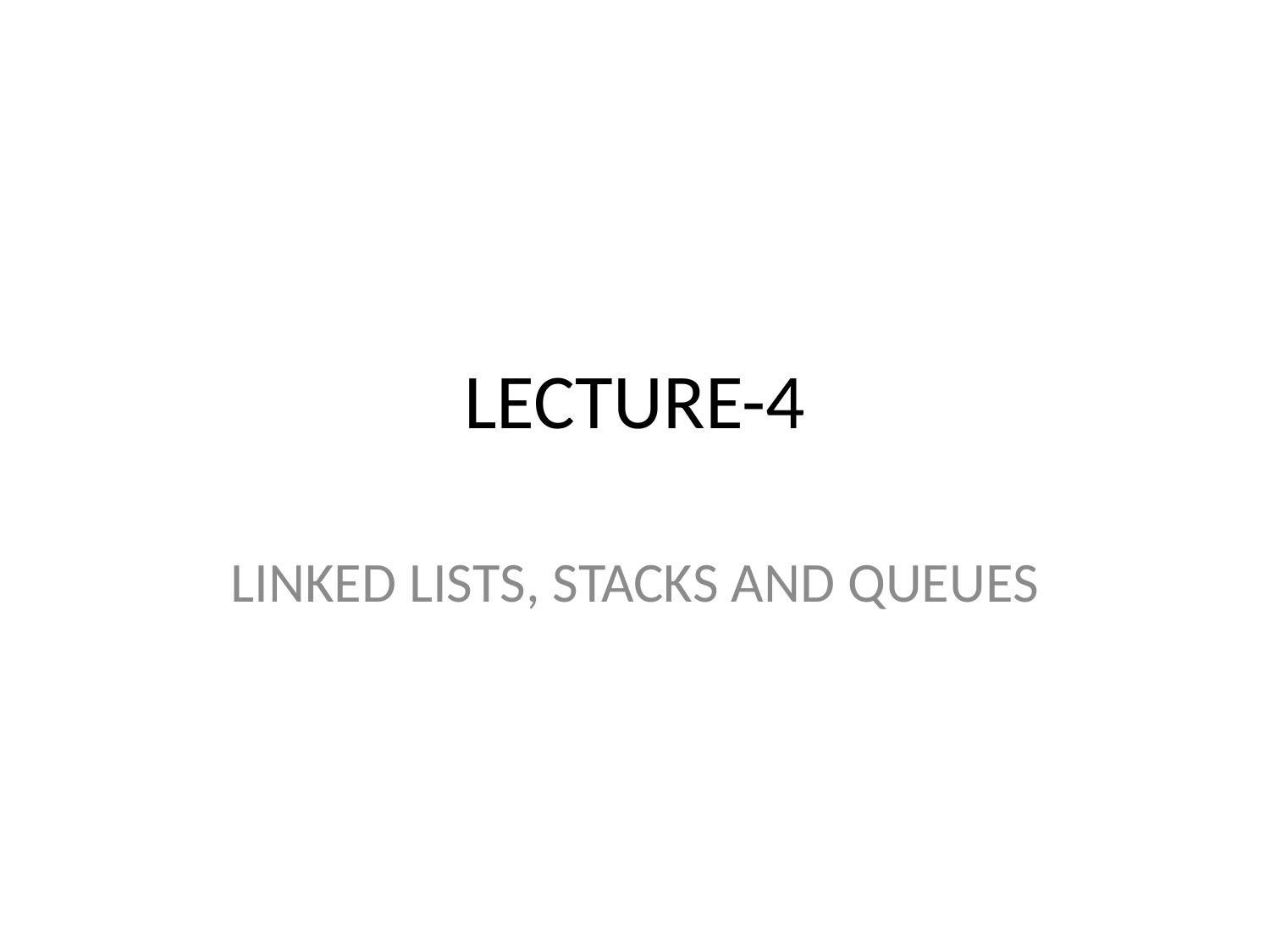

# LECTURE-4
LINKED LISTS, STACKS AND QUEUES